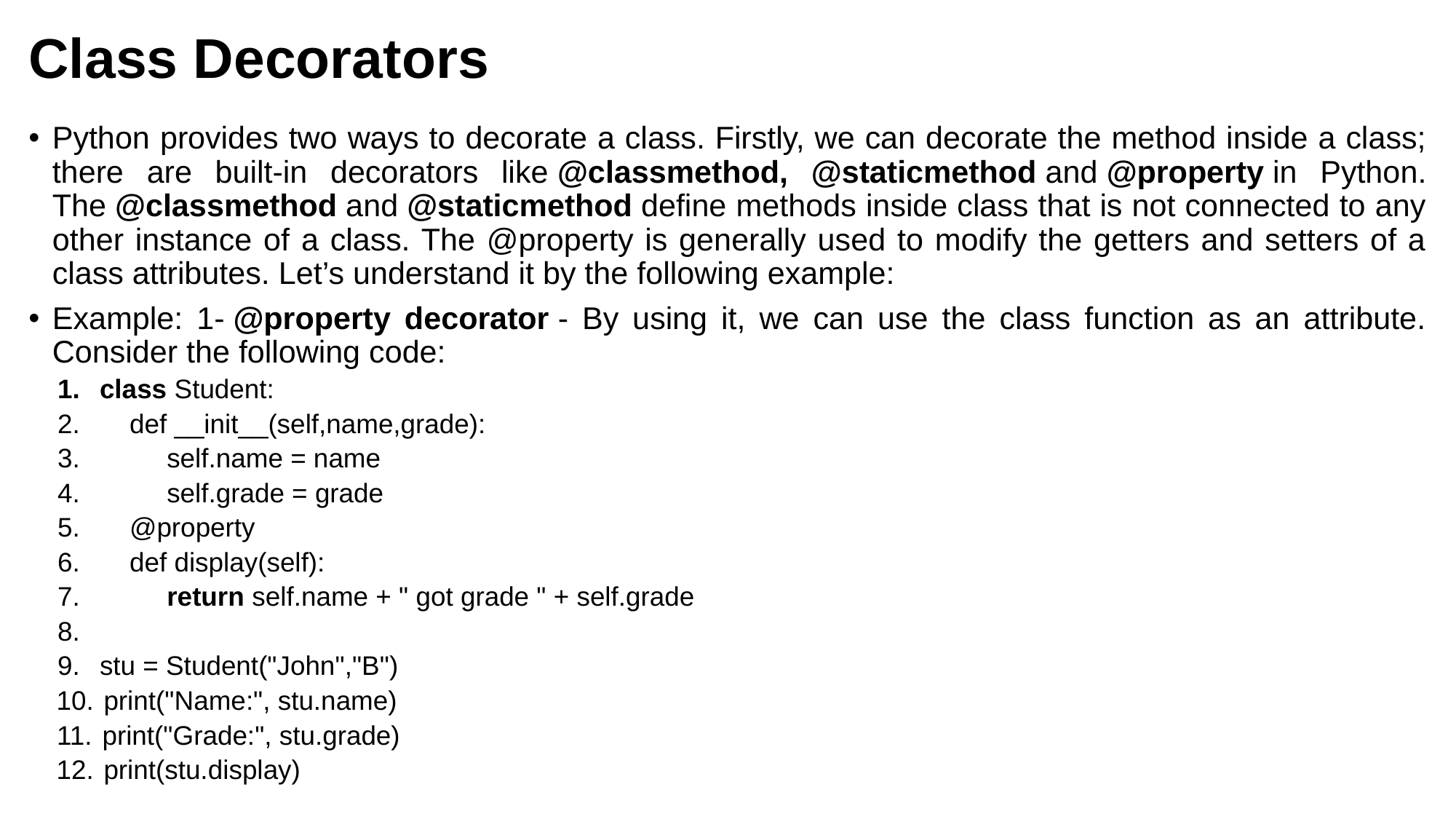

# Class Decorators
Python provides two ways to decorate a class. Firstly, we can decorate the method inside a class; there are built-in decorators like @classmethod, @staticmethod and @property in Python. The @classmethod and @staticmethod define methods inside class that is not connected to any other instance of a class. The @property is generally used to modify the getters and setters of a class attributes. Let’s understand it by the following example:
Example: 1- @property decorator - By using it, we can use the class function as an attribute. Consider the following code:
class Student:
    def __init__(self,name,grade):
         self.name = name
         self.grade = grade
    @property
    def display(self):
         return self.name + " got grade " + self.grade

stu = Student("John","B")
print("Name:", stu.name)
print("Grade:", stu.grade)
print(stu.display)